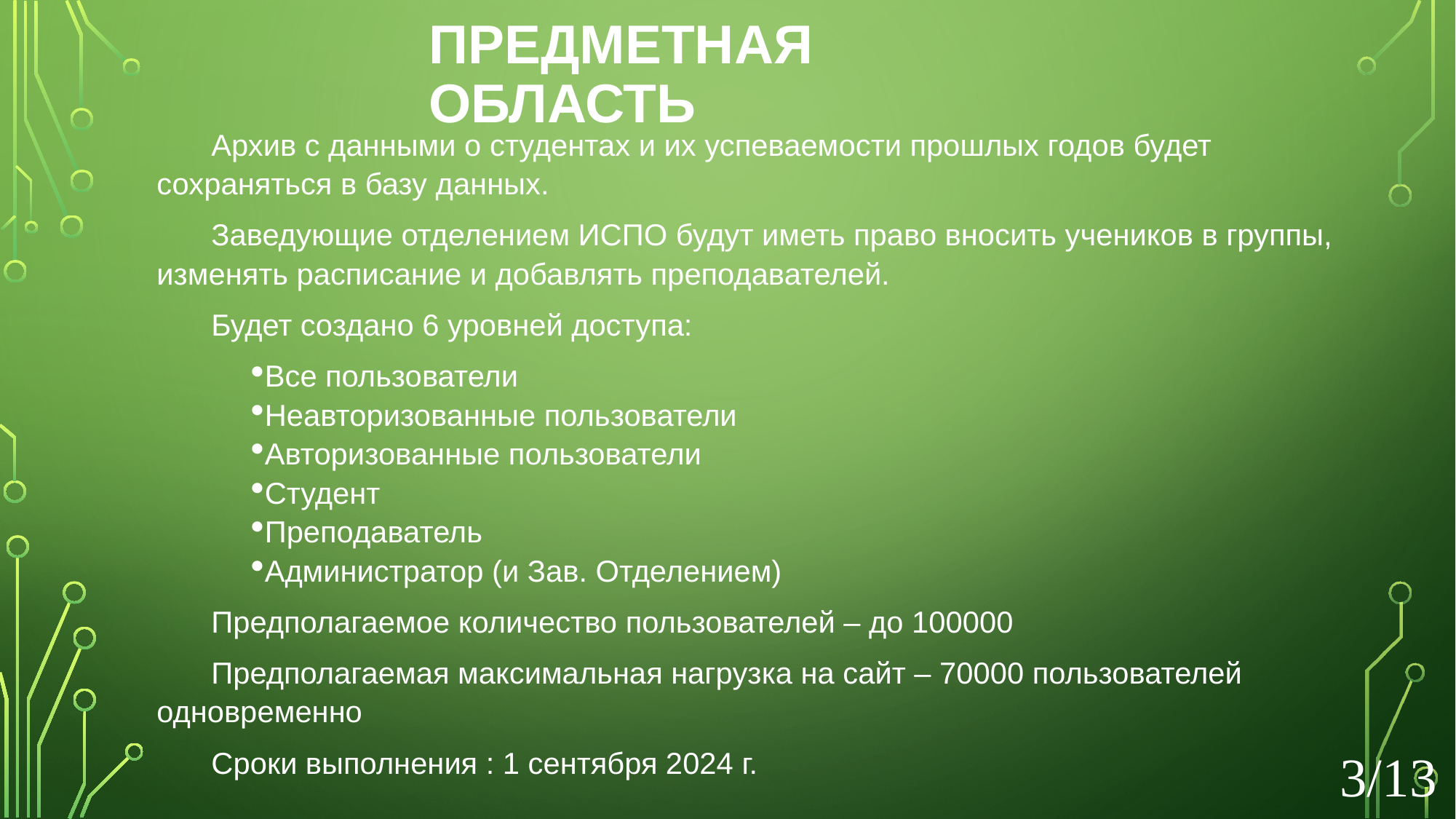

# Предметная область
Архив с данными о студентах и их успеваемости прошлых годов будет сохраняться в базу данных.
Заведующие отделением ИСПО будут иметь право вносить учеников в группы, изменять расписание и добавлять преподавателей.
Будет создано 6 уровней доступа:
Все пользователи
Неавторизованные пользователи
Авторизованные пользователи
Студент
Преподаватель
Администратор (и Зав. Отделением)
Предполагаемое количество пользователей – до 100000
Предполагаемая максимальная нагрузка на сайт – 70000 пользователей одновременно
Сроки выполнения : 1 сентября 2024 г.
3/13